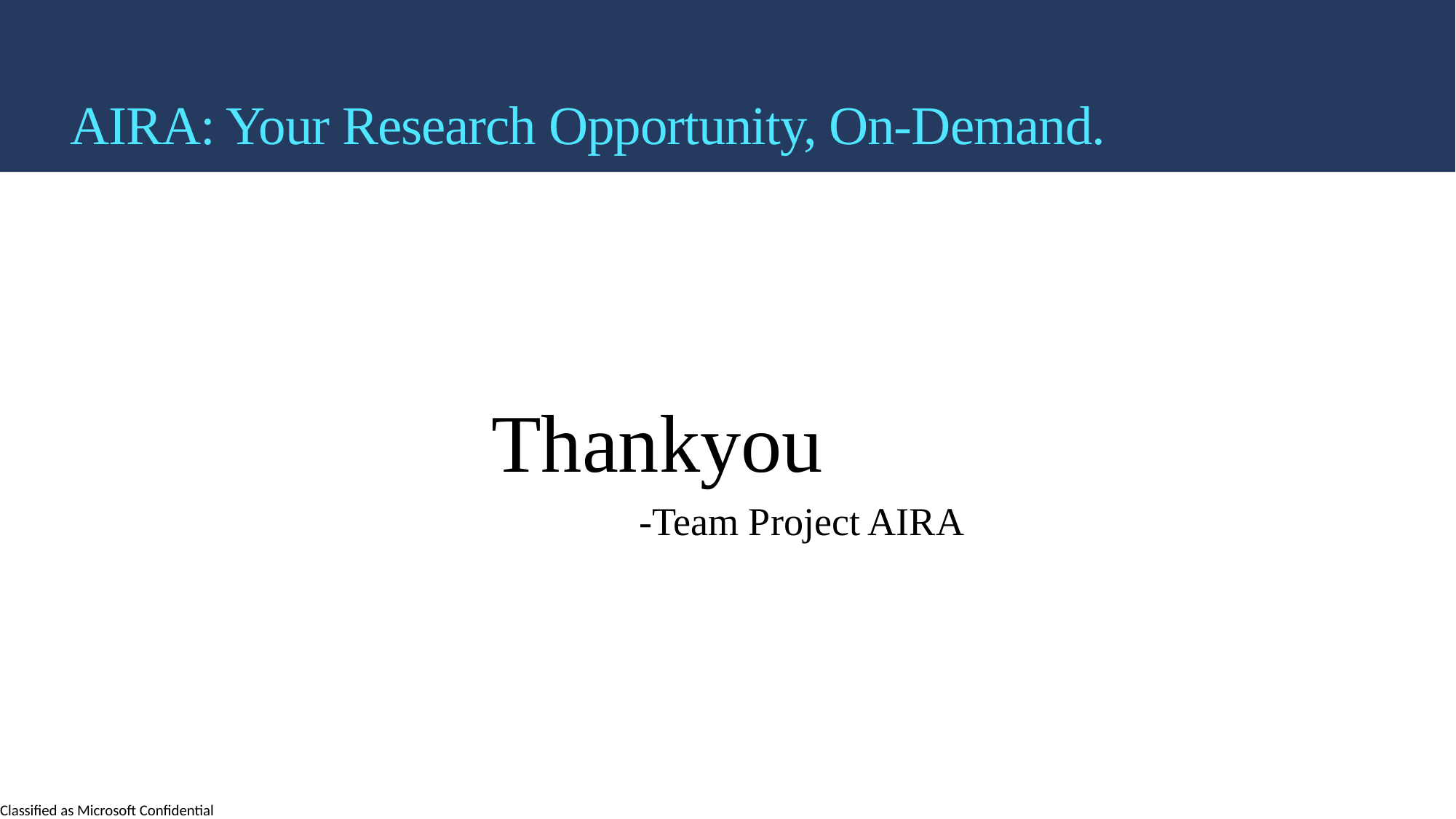

# AIRA: Your Research Opportunity, On-Demand.
Thankyou
       -Team Project AIRA